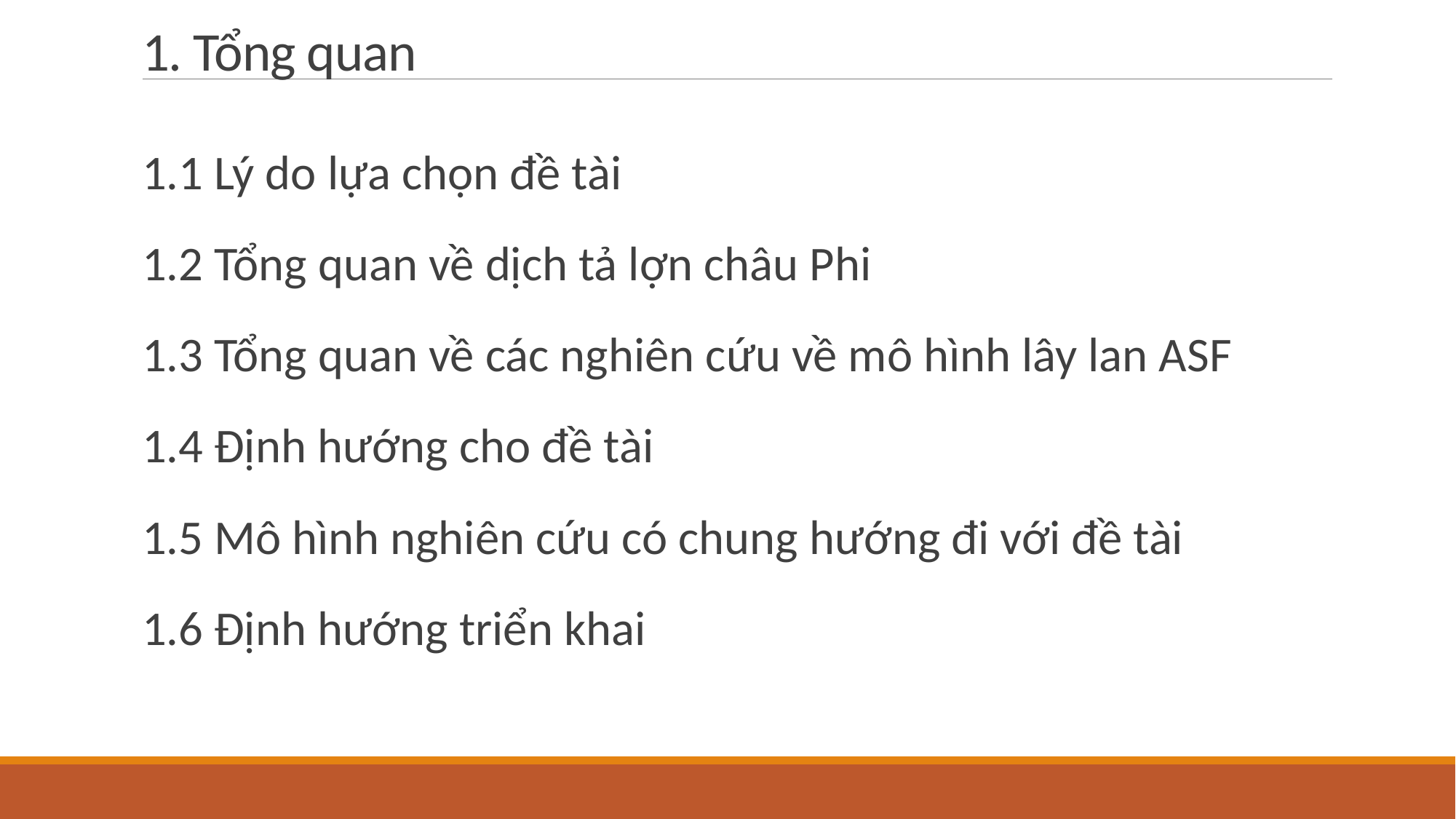

# 1. Tổng quan
1.1 Lý do lựa chọn đề tài
1.2 Tổng quan về dịch tả lợn châu Phi
1.3 Tổng quan về các nghiên cứu về mô hình lây lan ASF
1.4 Định hướng cho đề tài
1.5 Mô hình nghiên cứu có chung hướng đi với đề tài
1.6 Định hướng triển khai